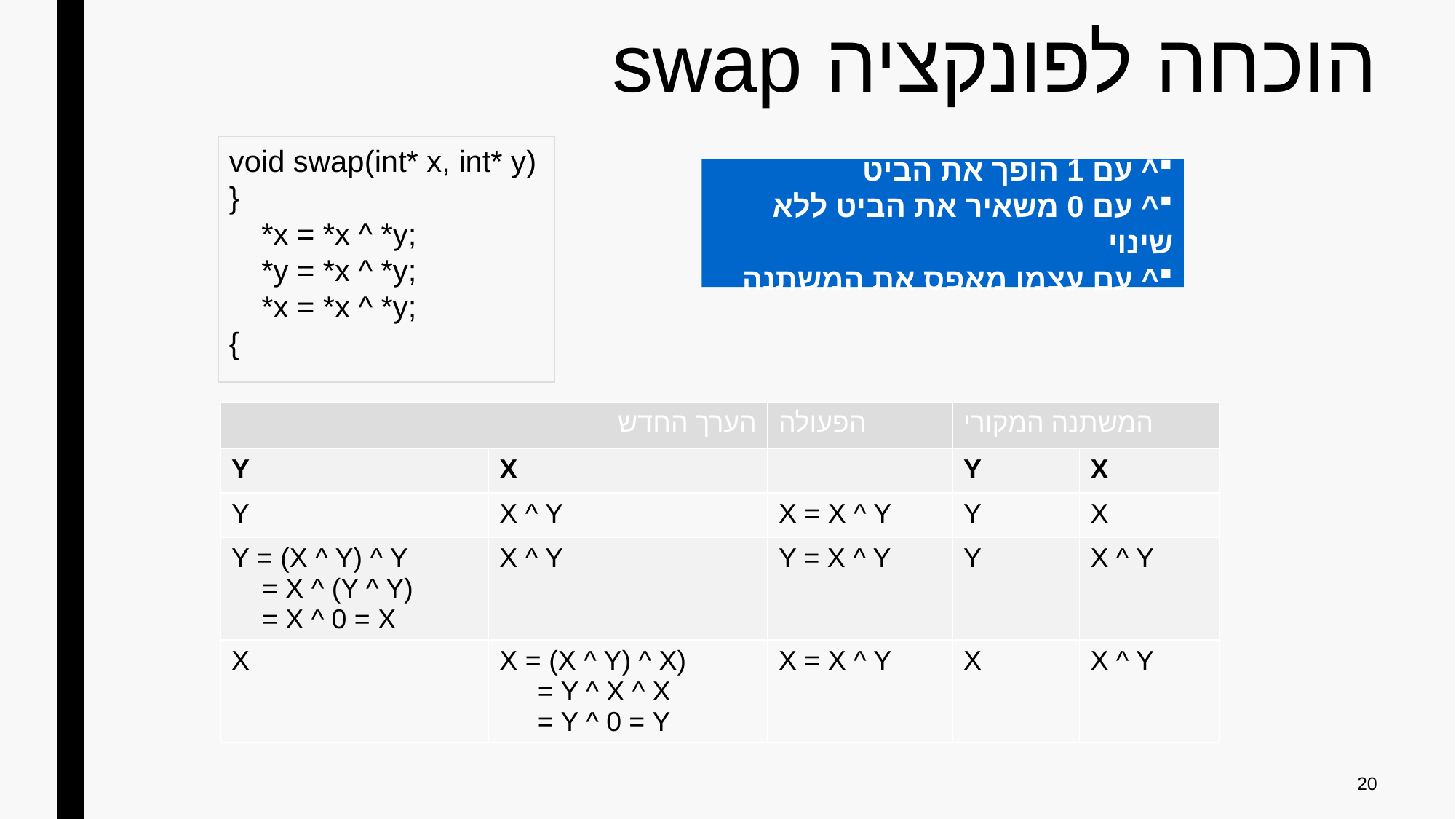

# הוכחה לפונקציה swap
void swap(int* x, int* y)
}
	*x = *x ^ *y;
	*y = *x ^ *y;
	*x = *x ^ *y;
{
^ עם 1 הופך את הביט
^ עם 0 משאיר את הביט ללא שינוי
^ עם עצמו מאפס את המשתנה
| הערך החדש |  | הפעולה | המשתנה המקורי |  |
| --- | --- | --- | --- | --- |
| Y | X |  | Y | X |
| Y | X ^ Y | X = X ^ Y | Y | X |
| Y = (X ^ Y) ^ Y = X ^ (Y ^ Y) = X ^ 0 = X | X ^ Y | Y = X ^ Y | Y | X ^ Y |
| X | X = (X ^ Y) ^ X) = Y ^ X ^ X = Y ^ 0 = Y | X = X ^ Y | X | X ^ Y |
20